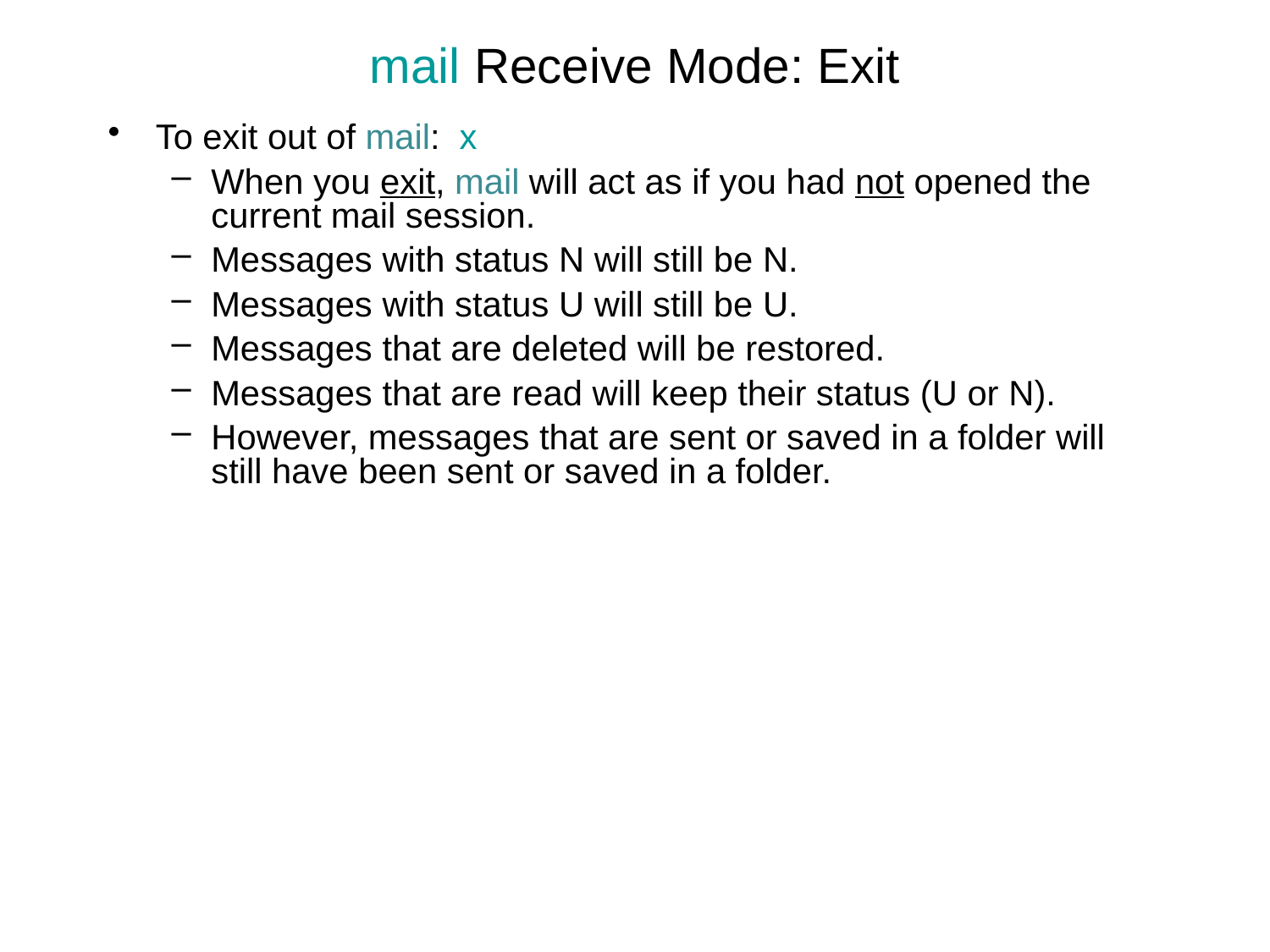

# mail Receive Mode: Exit
To exit out of mail:  x
When you exit, mail will act as if you had not opened the current mail session.
Messages with status N will still be N.
Messages with status U will still be U.
Messages that are deleted will be restored.
Messages that are read will keep their status (U or N).
However, messages that are sent or saved in a folder will still have been sent or saved in a folder.